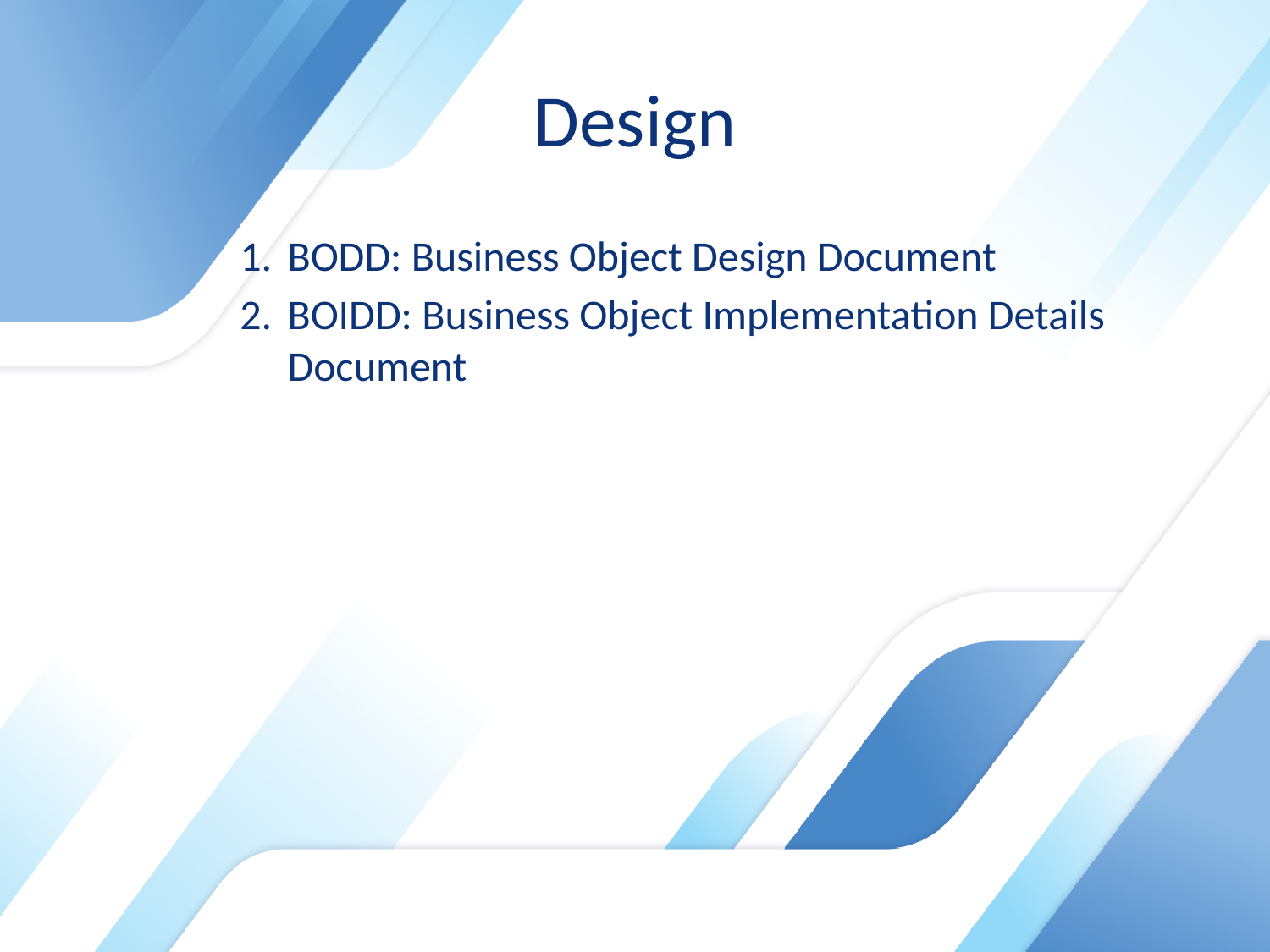

# Design
BODD: Business Object Design Document
BOIDD: Business Object Implementation Details Document